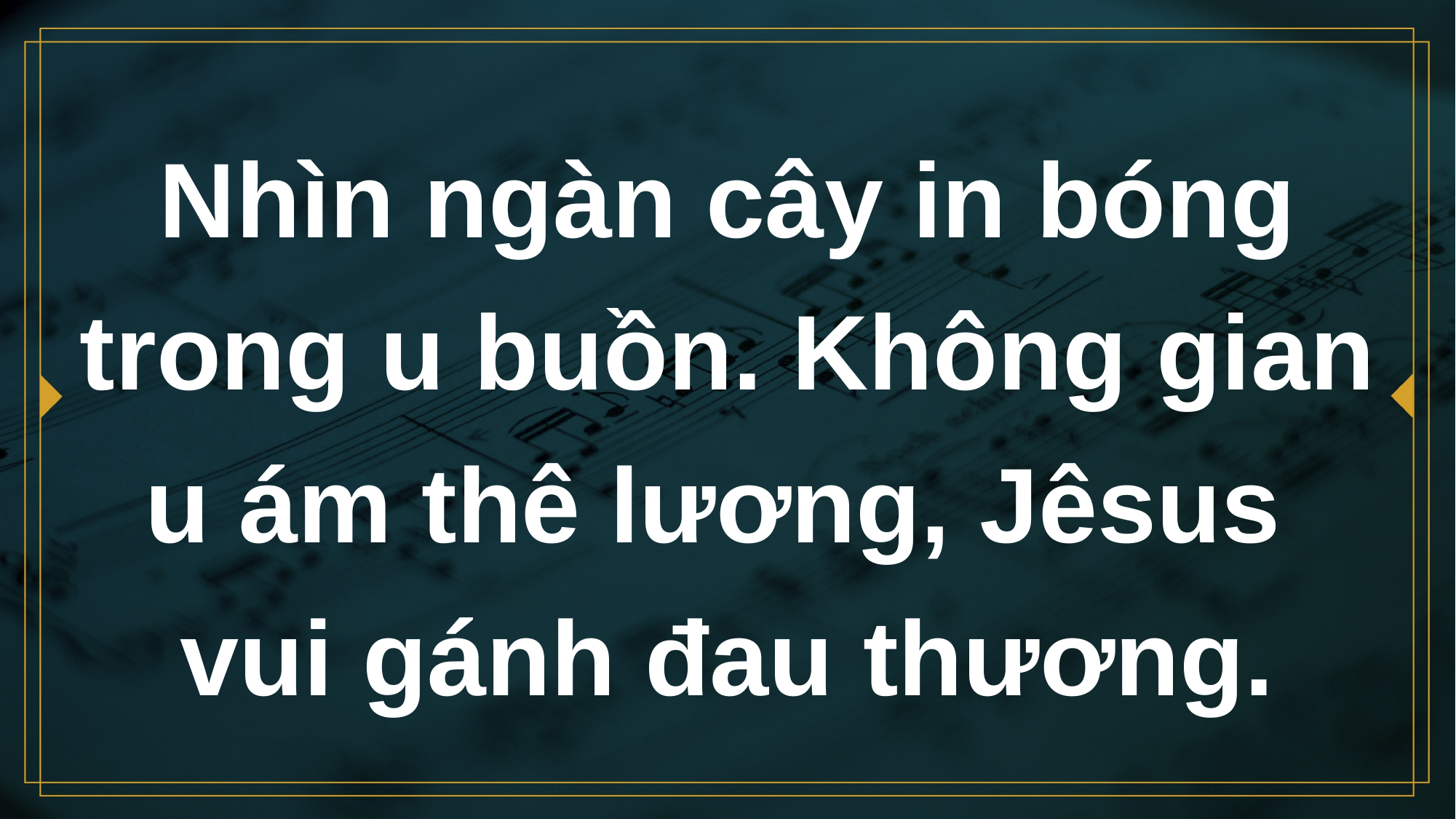

# Nhìn ngàn cây in bóng trong u buồn. Không gian u ám thê lương, Jêsus vui gánh đau thương.